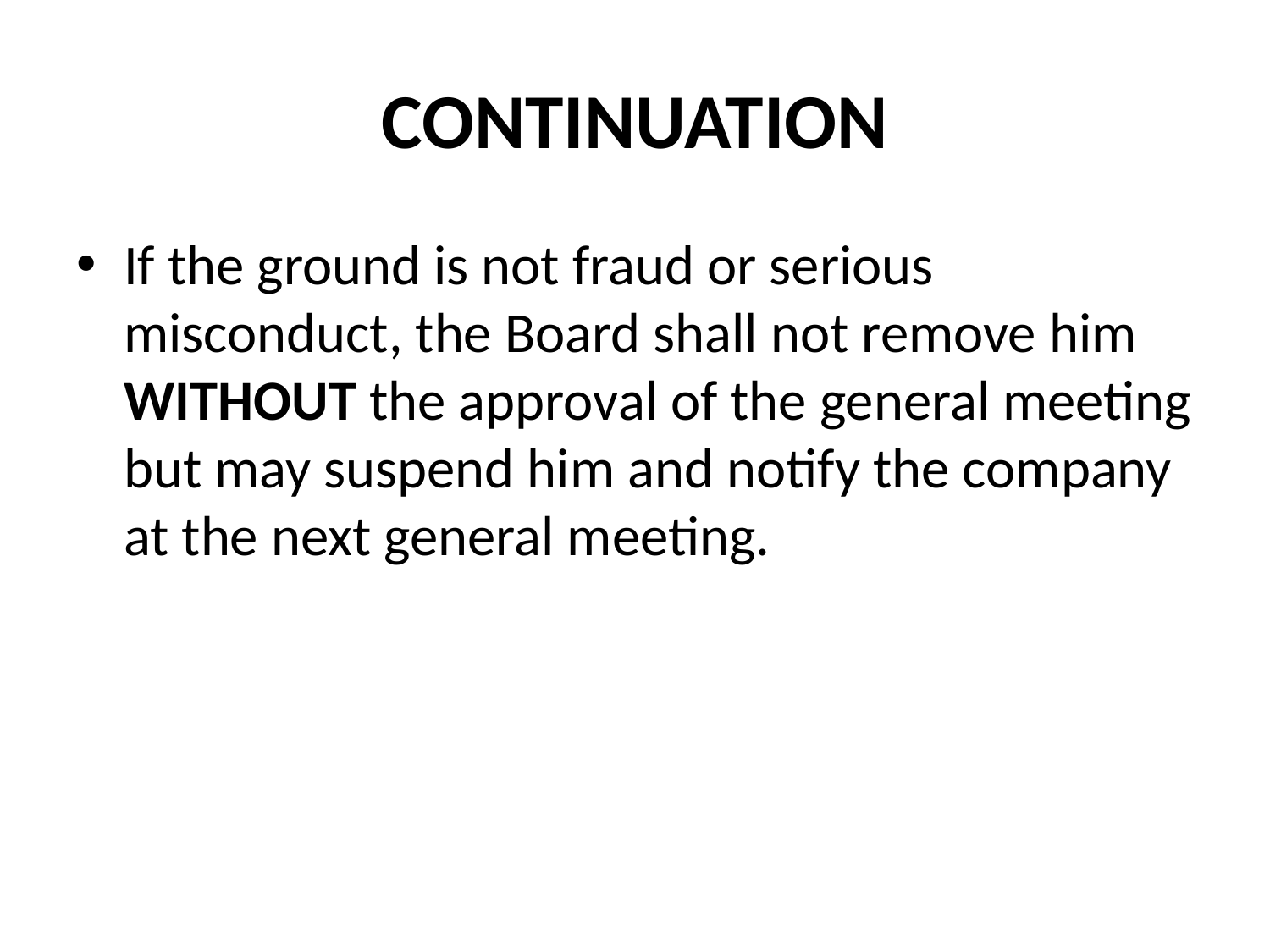

# CONTINUATION
If the ground is not fraud or serious misconduct, the Board shall not remove him WITHOUT the approval of the general meeting but may suspend him and notify the company at the next general meeting.